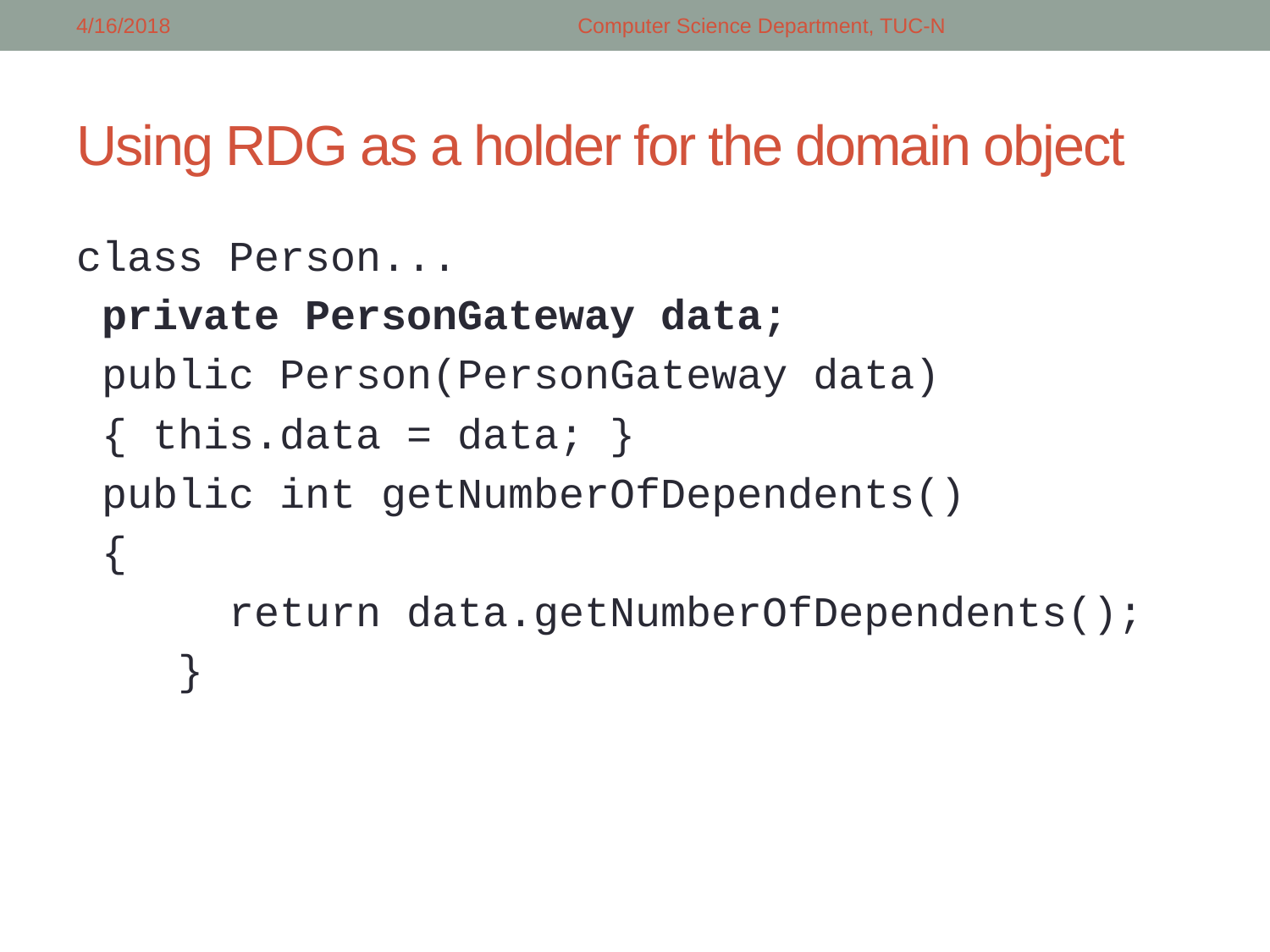

4/16/2018
Computer Science Department, TUC-N
# Using RDG as a holder for the domain object
class Person...
	private PersonGateway data;
	public Person(PersonGateway data)
	{ this.data = data; }
	public int getNumberOfDependents()
	{
		return data.getNumberOfDependents();
    }